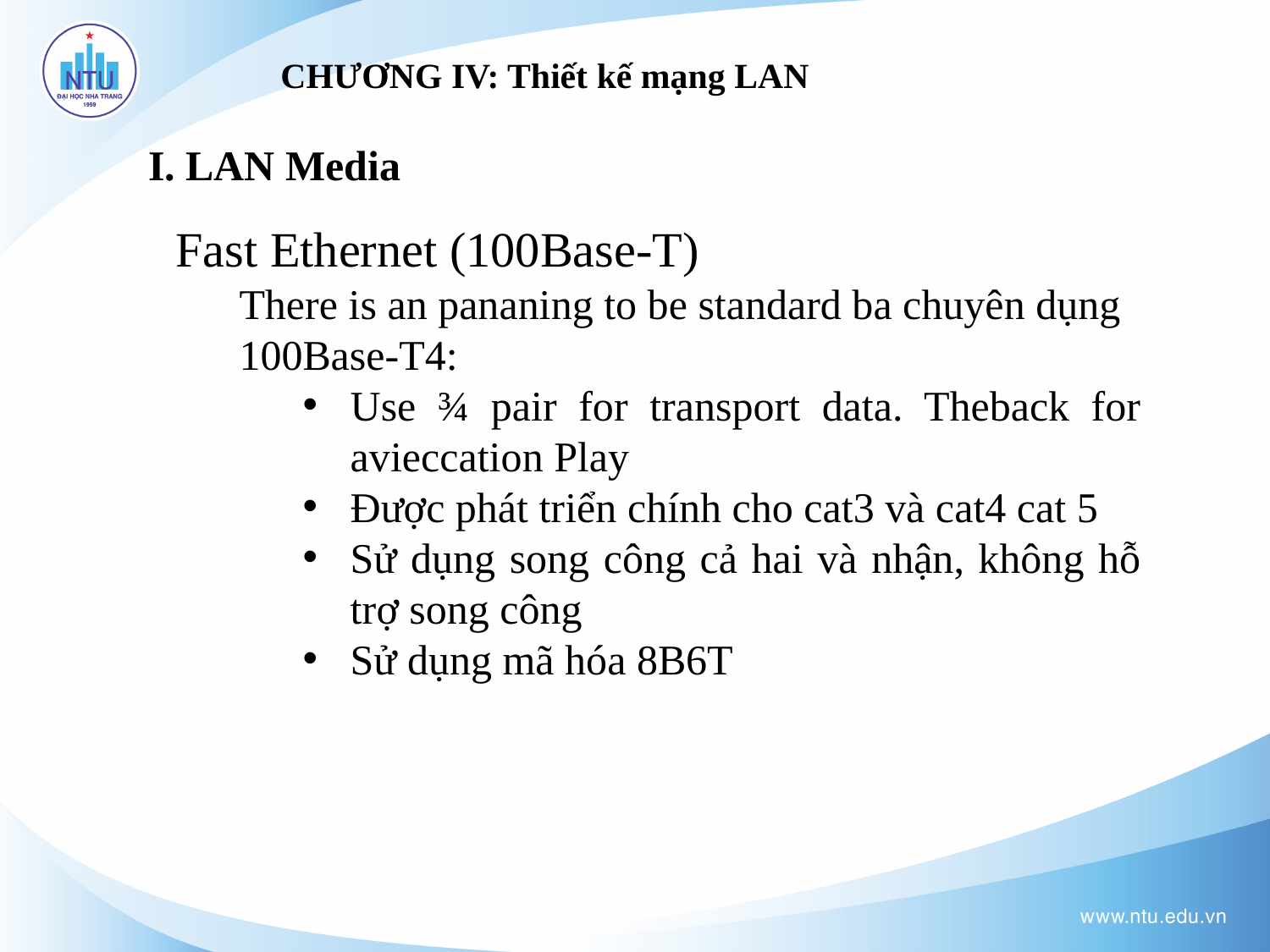

# CHƯƠNG IV: Thiết kế mạng LAN
I. LAN Media
Fast Ethernet (100Base-T)
There is an pananing to be standard ba chuyên dụng
100Base-T4:
Use ¾ pair for transport data. Theback for avieccation Play
Được phát triển chính cho cat3 và cat4 cat 5
Sử dụng song công cả hai và nhận, không hỗ trợ song công
Sử dụng mã hóa 8B6T